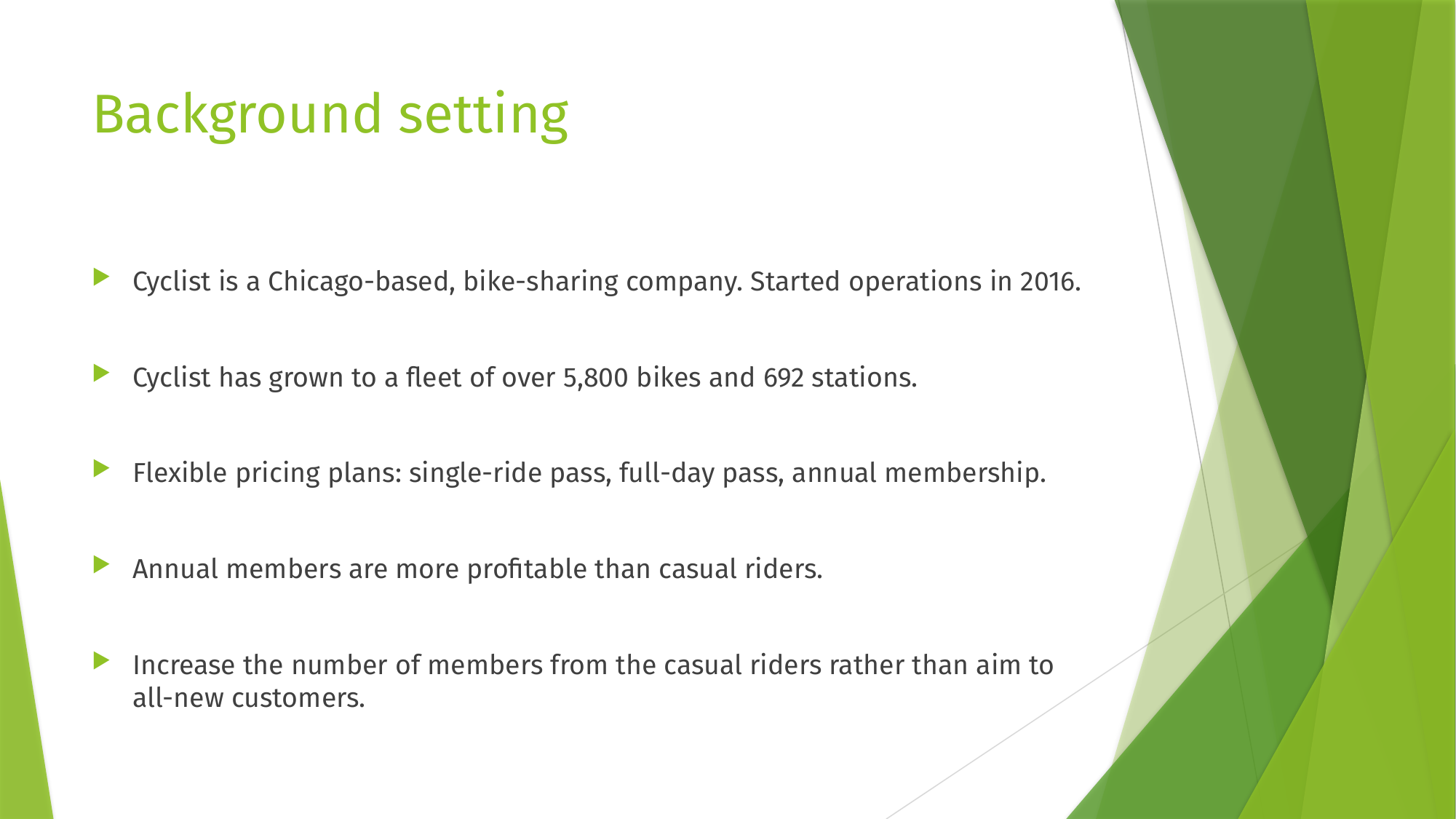

# Background setting
Cyclist is a Chicago-based, bike-sharing company. Started operations in 2016.

Cyclist has grown to a fleet of over 5,800 bikes and 692 stations.

Flexible pricing plans: single-ride pass, full-day pass, annual membership.

Annual members are more profitable than casual riders.

Increase the number of members from the casual riders rather than aim to all-new customers.